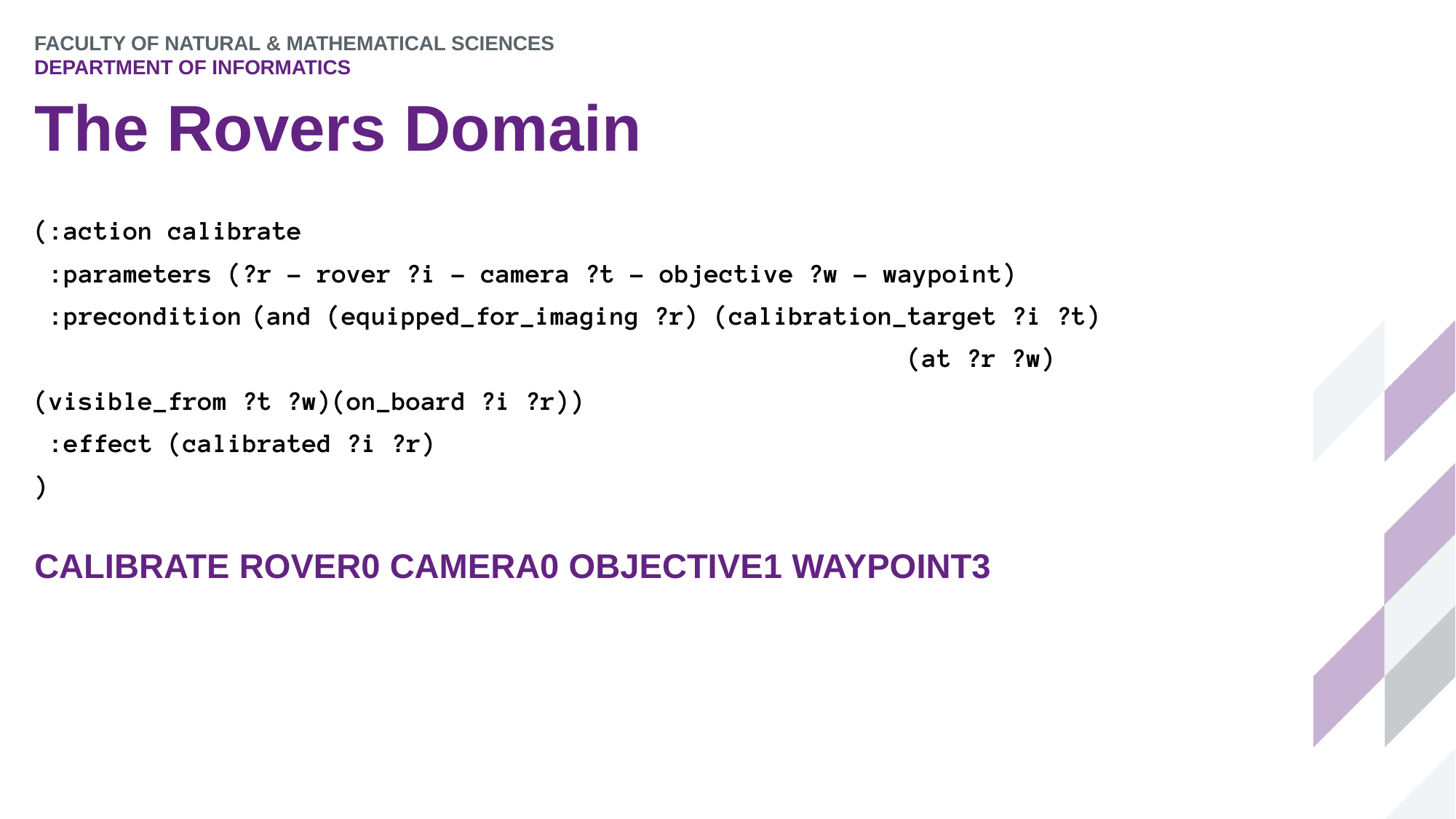

# The Rovers Domain
(:action calibrate
 :parameters (?r - rover ?i - camera ?t - objective ?w - waypoint)
 :precondition	(and (equipped_for_imaging ?r) (calibration_target ?i ?t)
								(at ?r ?w) (visible_from ?t ?w)(on_board ?i ?r))
 :effect (calibrated ?i ?r)
)

CALIBRATE ROVER0 CAMERA0 OBJECTIVE1 WAYPOINT3